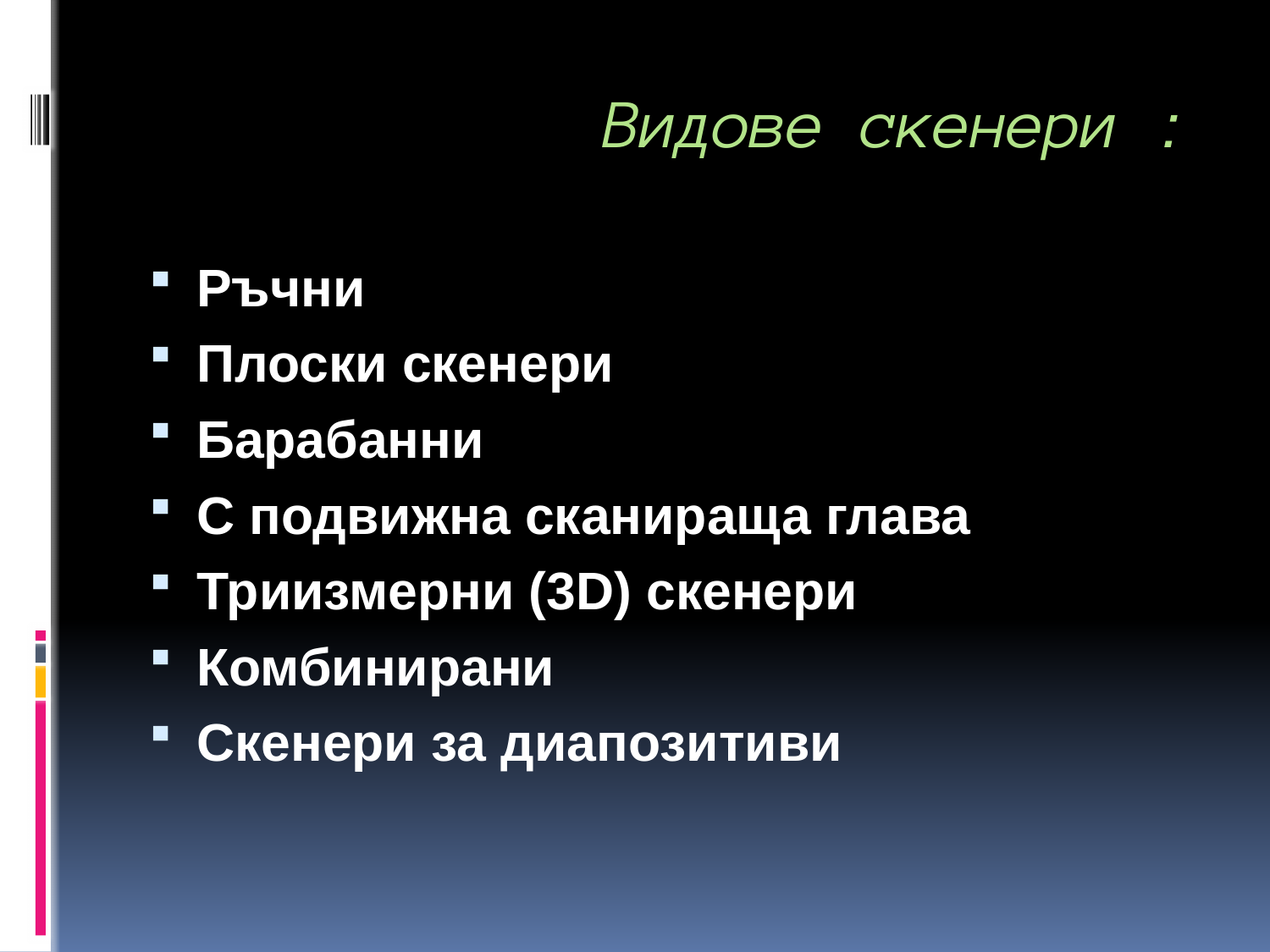

# Видове скенери :
Ръчни
Плоски скенери
Барабанни
С подвижна сканираща глава
Триизмерни (3D) скенери
Комбинирани
Скенери за диапозитиви